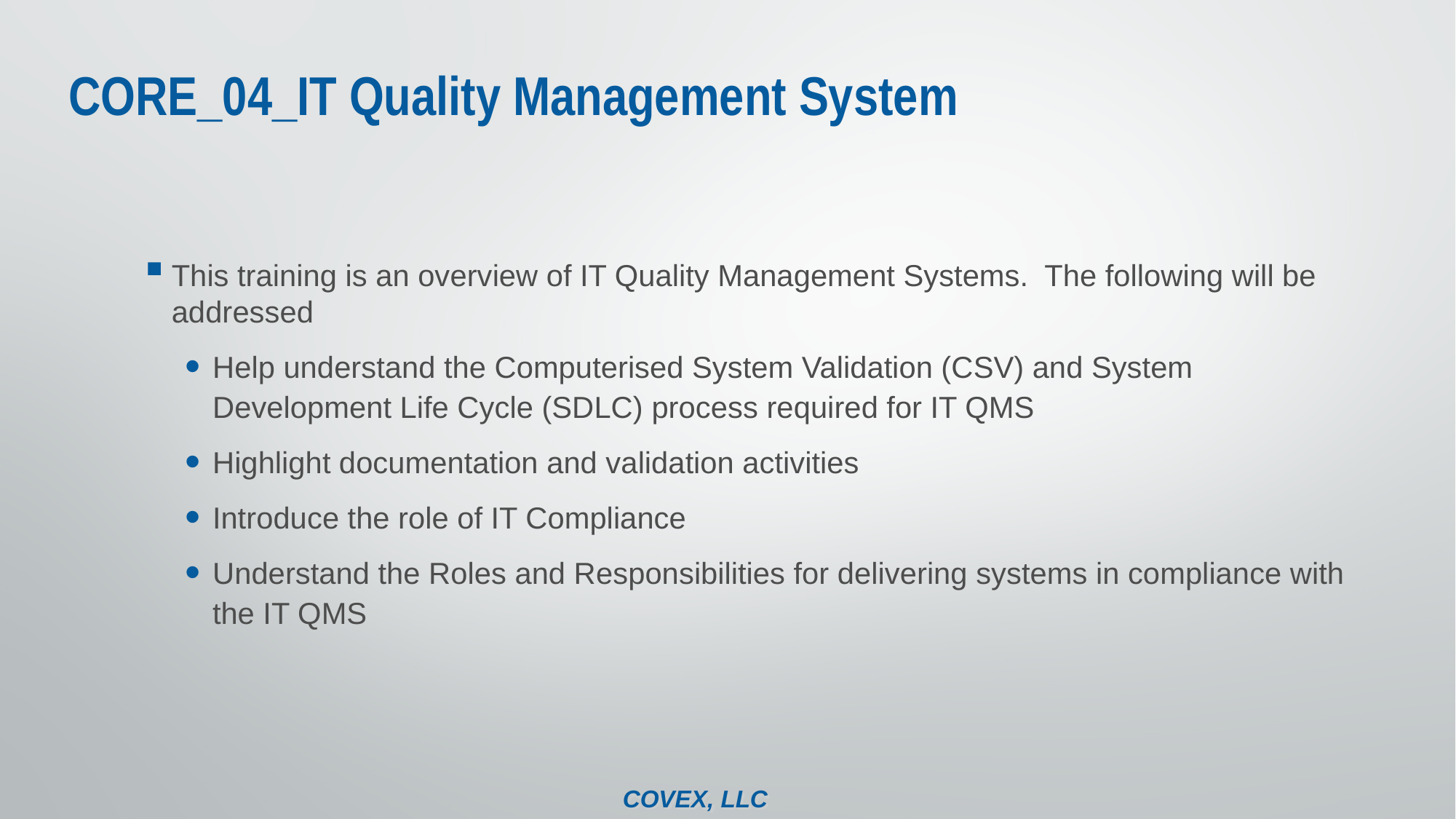

# CORE_04_IT Quality Management System
This training is an overview of IT Quality Management Systems.  The following will be addressed
Help understand the Computerised System Validation (CSV) and System Development Life Cycle (SDLC) process required for IT QMS
Highlight documentation and validation activities
Introduce the role of IT Compliance
Understand the Roles and Responsibilities for delivering systems in compliance with the IT QMS